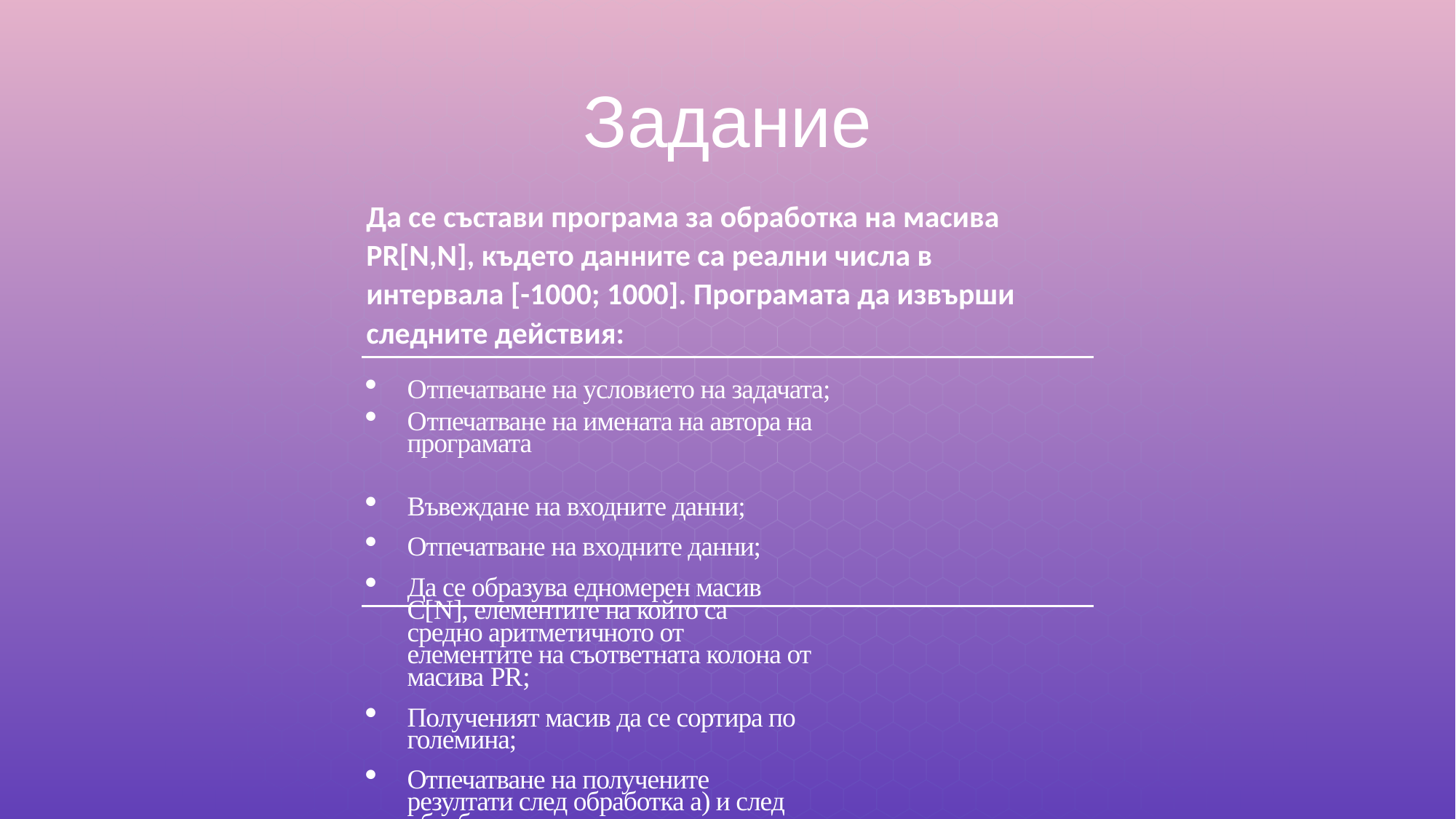

Задание
Да се състави програма за обработка на масива PR[N,N], където данните са реални числа в интервала [-1000; 1000]. Програмата да извърши следните действия:

Oтпечатване на условието на задачата;
Oтпечатване на имената на автора на програмата
Въвеждане на входните данни;
Отпечатване на входните данни;
Да се образува едномерен масив С[N], елементите на който са  средно аритметичното от елементите на съответната колона от масива PR;
Полученият масив да се сортира по големина;
Отпечатване на получените резултати след обработка а) и след обработка